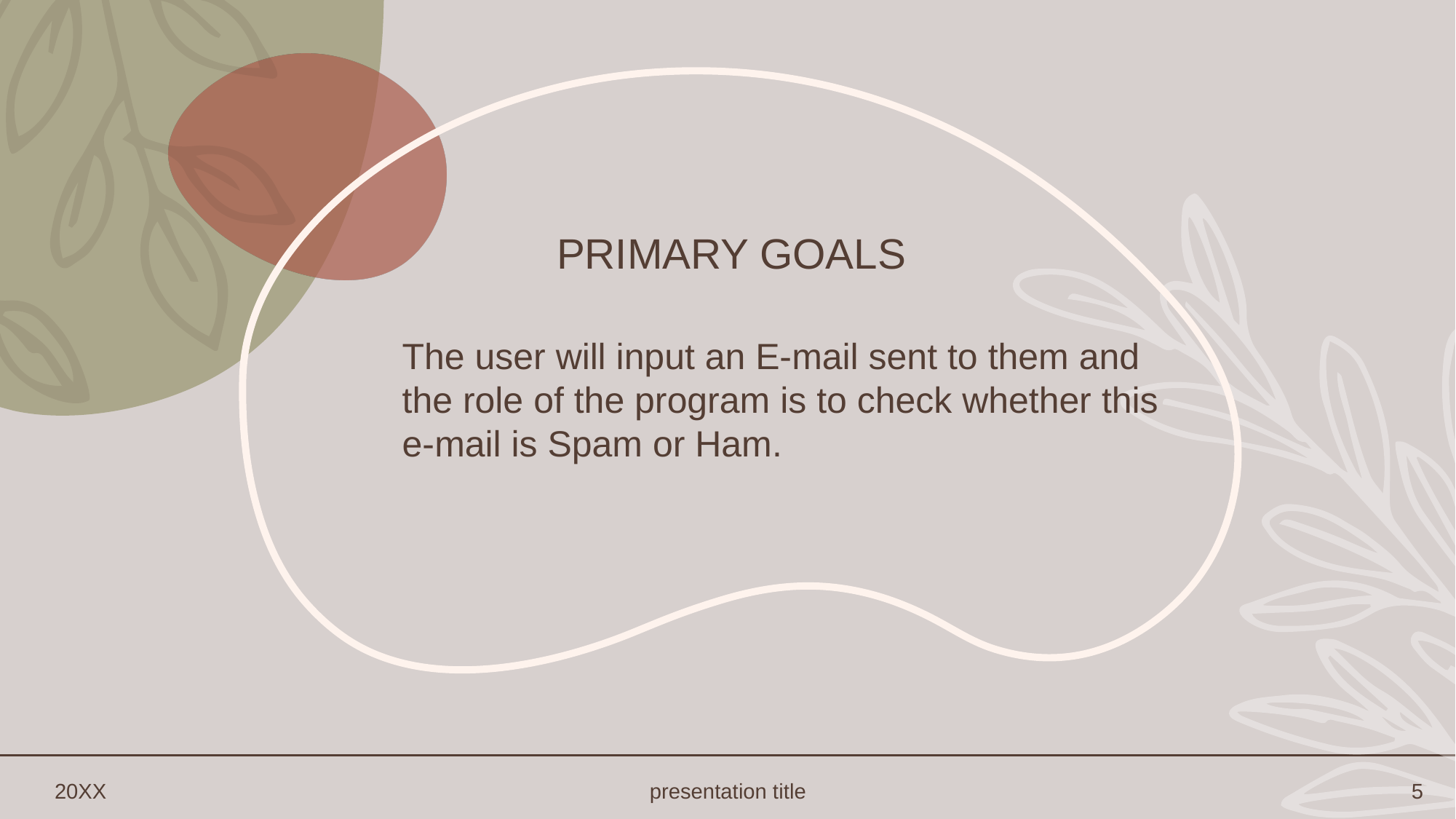

# PRIMARY GOALS
The user will input an E-mail sent to them and the role of the program is to check whether this e-mail is Spam or Ham.
20XX
presentation title
5